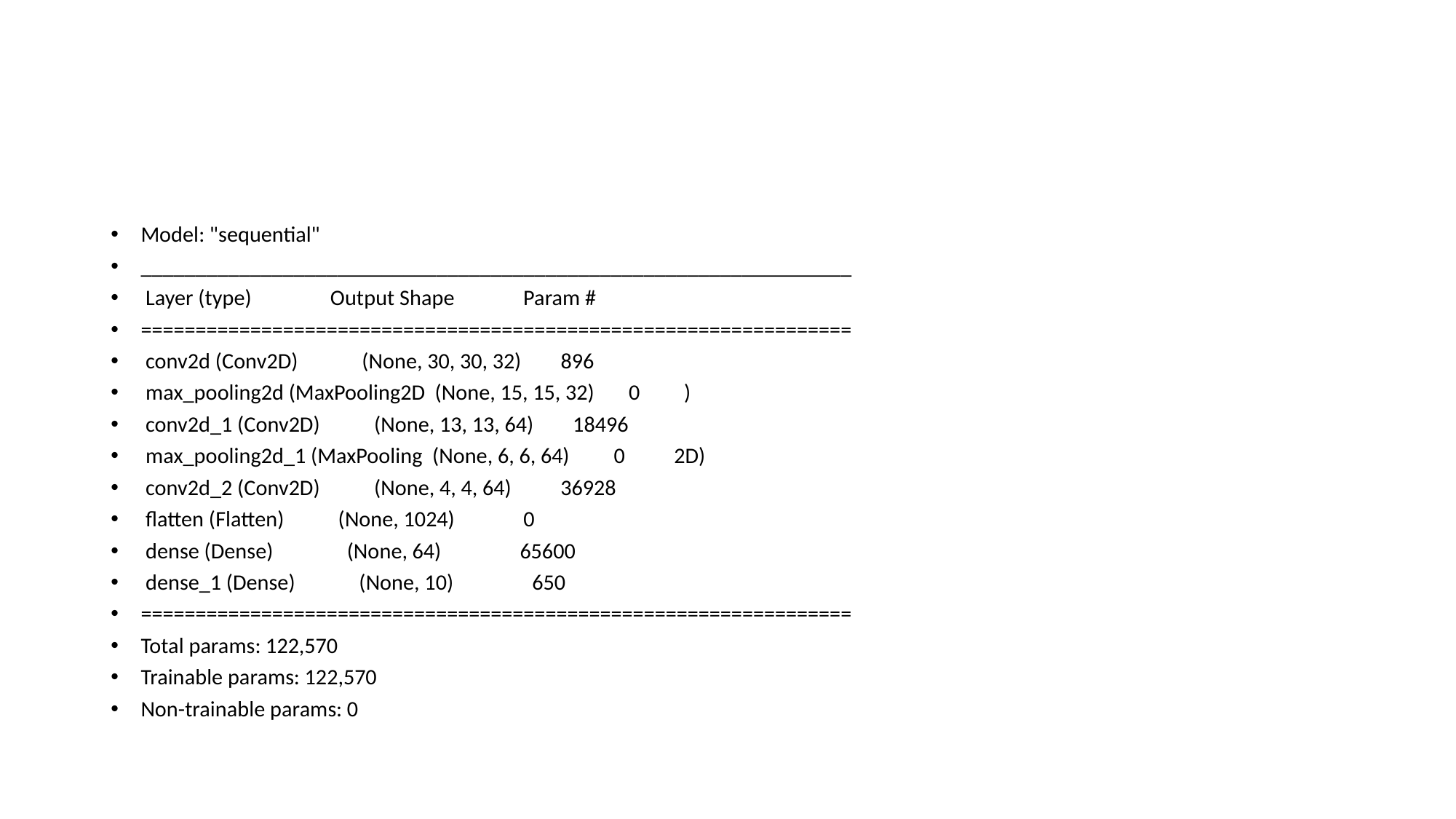

#
Model: "sequential"
_________________________________________________________________
 Layer (type)                Output Shape              Param #
=================================================================
 conv2d (Conv2D)             (None, 30, 30, 32)        896
 max_pooling2d (MaxPooling2D  (None, 15, 15, 32)       0         )
 conv2d_1 (Conv2D)           (None, 13, 13, 64)        18496
 max_pooling2d_1 (MaxPooling  (None, 6, 6, 64)         0          2D)
 conv2d_2 (Conv2D)           (None, 4, 4, 64)          36928
 flatten (Flatten)           (None, 1024)              0
 dense (Dense)               (None, 64)                65600
 dense_1 (Dense)             (None, 10)                650
=================================================================
Total params: 122,570
Trainable params: 122,570
Non-trainable params: 0